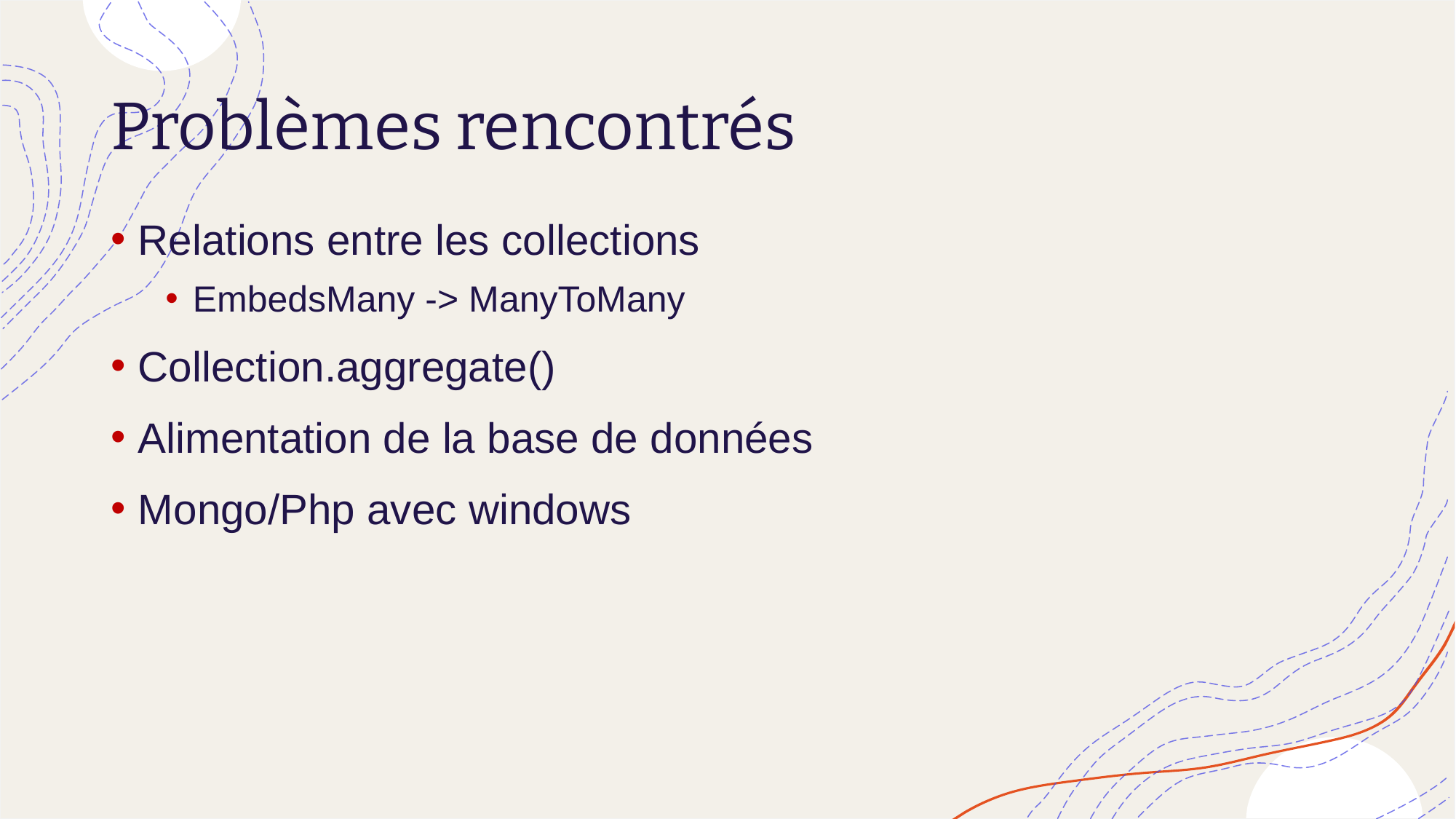

# Problèmes rencontrés
Relations entre les collections
EmbedsMany -> ManyToMany
Collection.aggregate()
Alimentation de la base de données
Mongo/Php avec windows